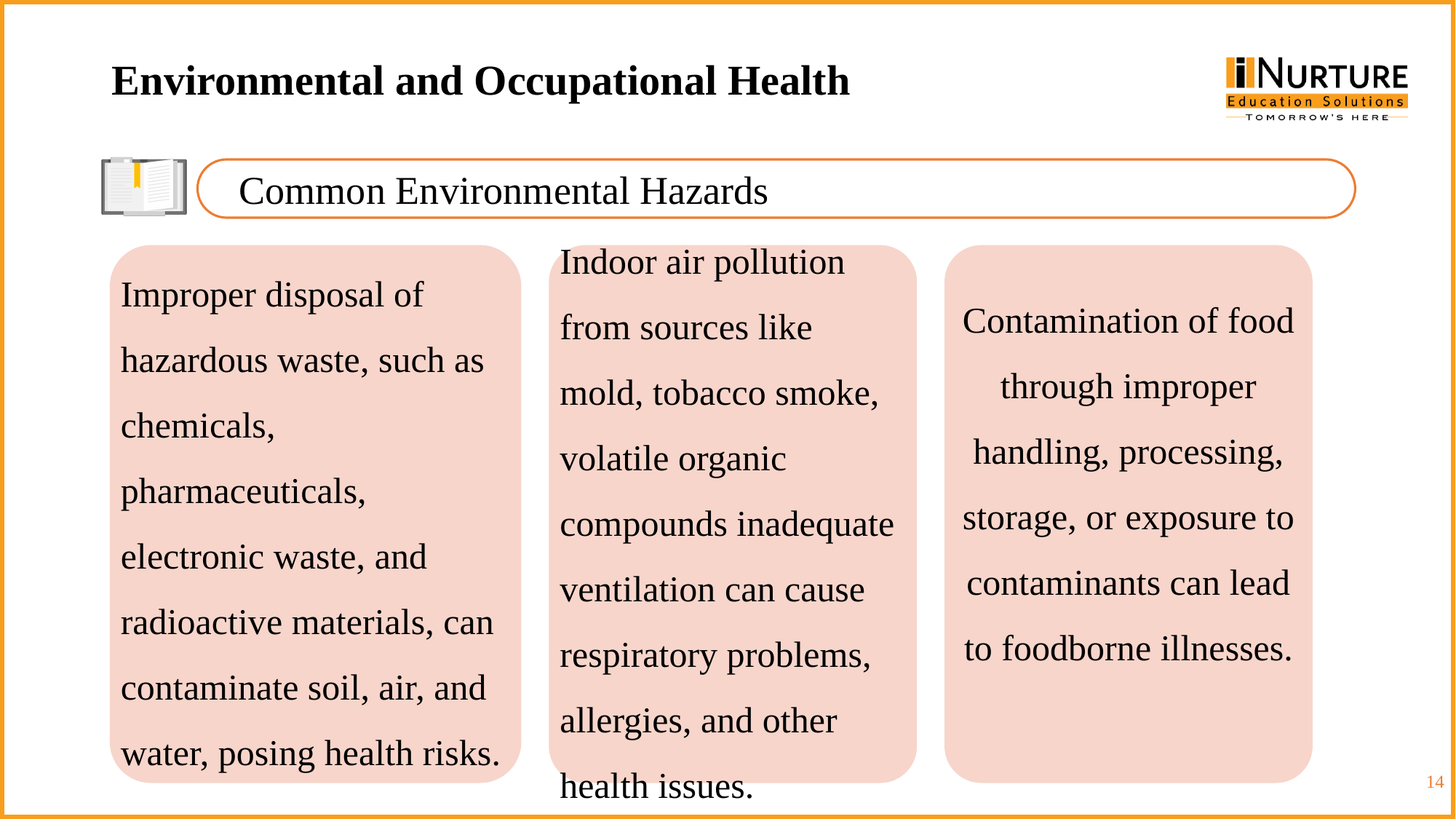

Environmental and Occupational Health

Common Environmental Hazards

Improper disposal of hazardous waste, such as chemicals, pharmaceuticals, electronic waste, and radioactive materials, can contaminate soil, air, and water, posing health risks.

Indoor air pollution from sources like mold, tobacco smoke, volatile organic compounds inadequate ventilation can cause respiratory problems, allergies, and other health issues.

Contamination of food through improper handling, processing, storage, or exposure to contaminants can lead to foodborne illnesses.
14